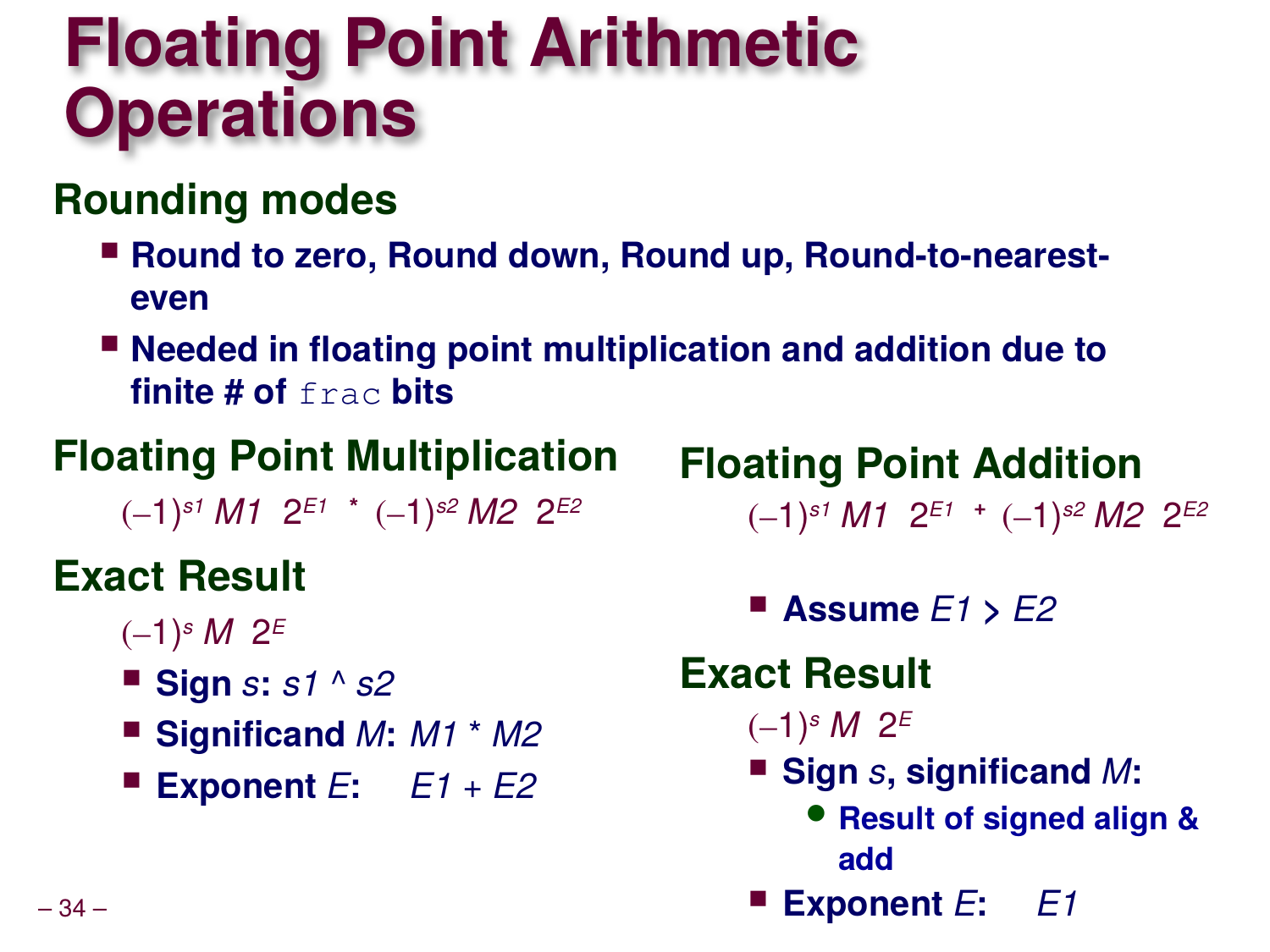

# Floating Point Arithmetic Operations
Rounding modes
Round to zero, Round down, Round up, Round-to-nearest-even
Needed in floating point multiplication and addition due to finite # of frac bits
Floating Point Multiplication
(–1)s1 M1  2E1  *  (–1)s2 M2  2E2
Exact Result
(–1)s M  2E
Sign s: 	s1 ^ s2
Significand M: 	M1 * M2
Exponent E: 	E1 + E2

Floating Point Addition
(–1)s1 M1  2E1  +  (–1)s2 M2  2E2

Assume E1 > E2
Exact Result
(–1)s M  2E
Sign s, significand M:
Result of signed align & add
Exponent E: 	E1